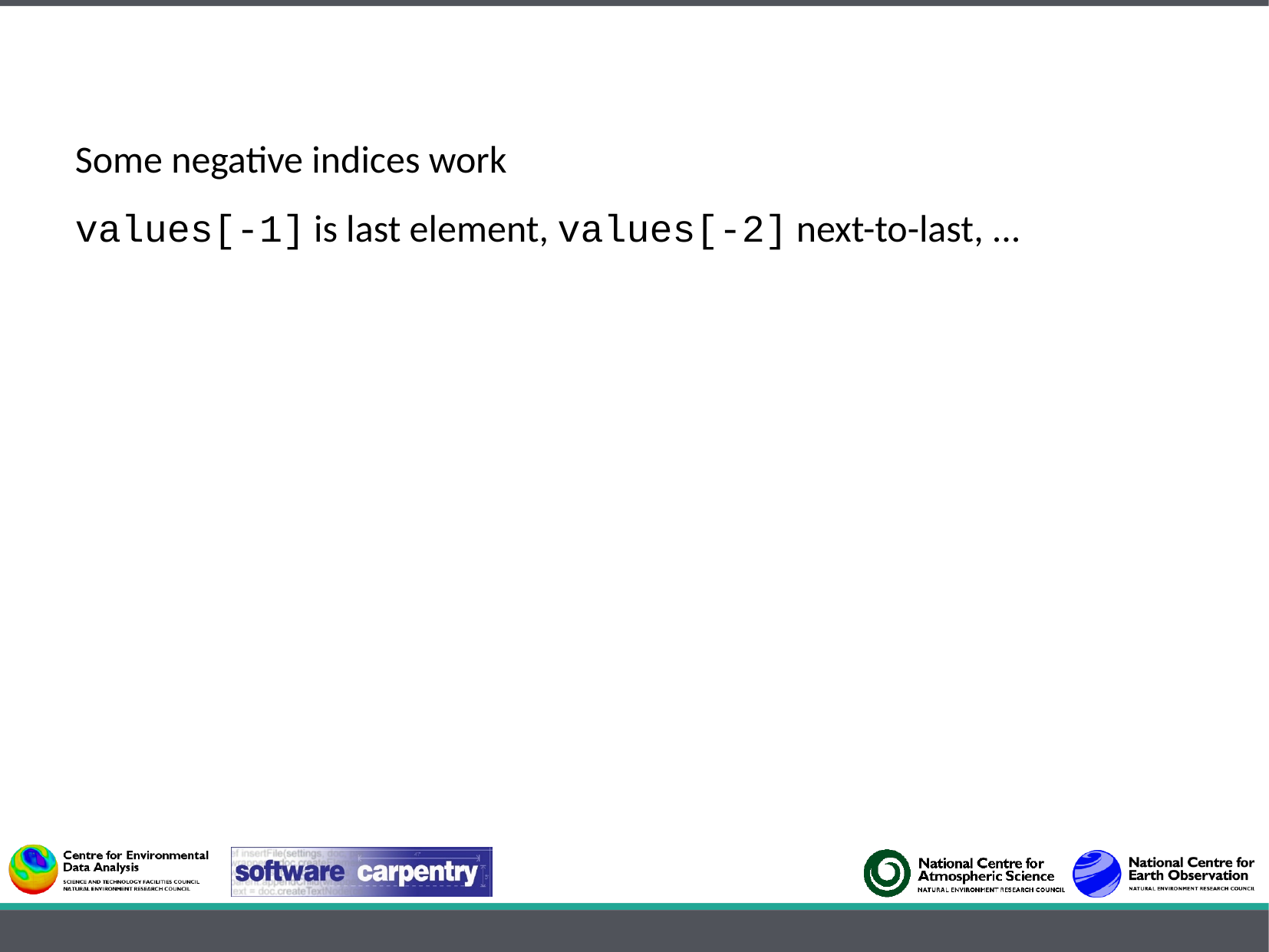

Some negative indices work
values[-1] is last element, values[-2] next-to-last, ...